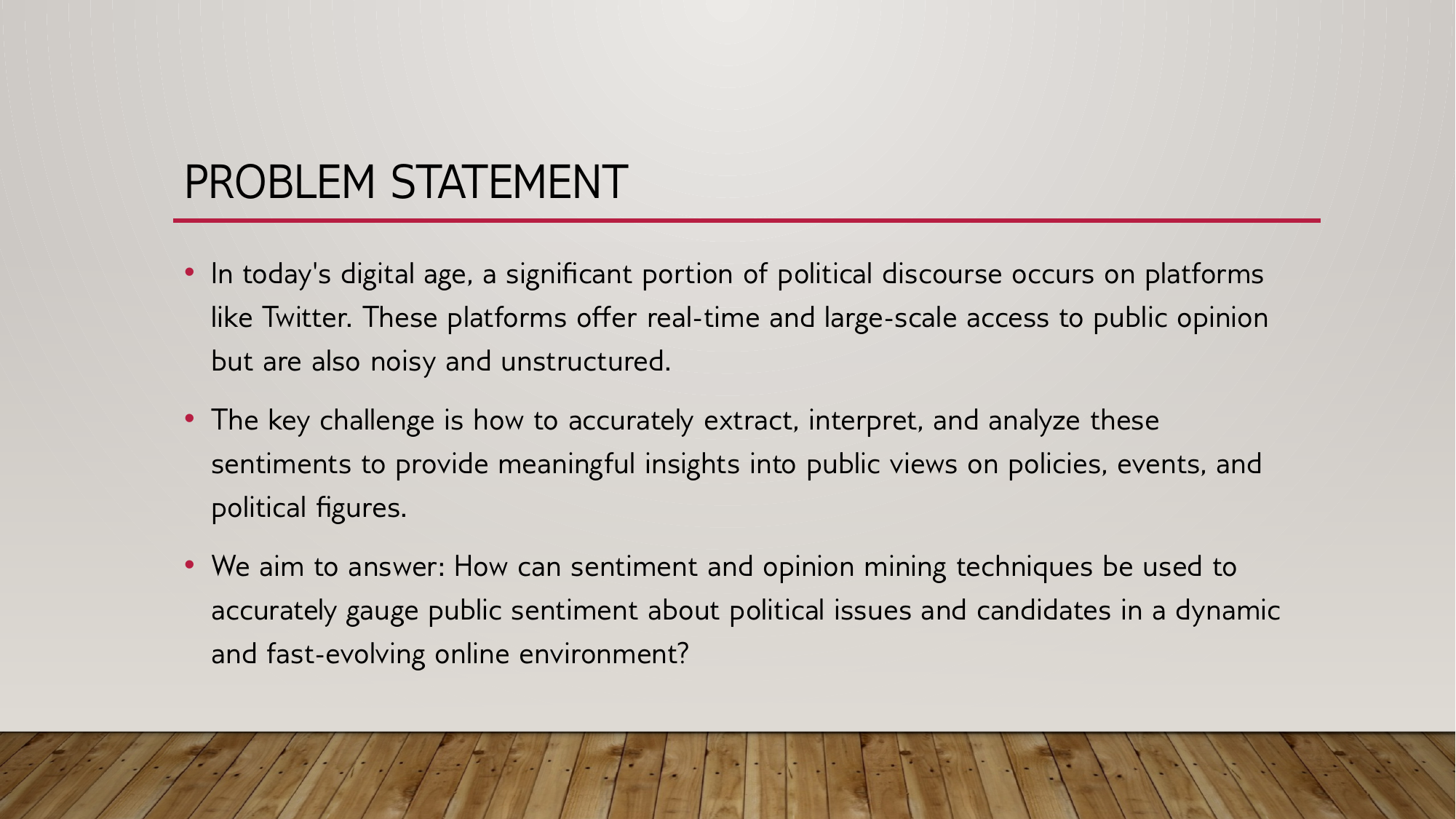

# PROBLEM STATEMENT
In today's digital age, a significant portion of political discourse occurs on platforms like Twitter. These platforms offer real-time and large-scale access to public opinion but are also noisy and unstructured.
The key challenge is how to accurately extract, interpret, and analyze these sentiments to provide meaningful insights into public views on policies, events, and political figures.
We aim to answer: How can sentiment and opinion mining techniques be used to accurately gauge public sentiment about political issues and candidates in a dynamic and fast-evolving online environment?